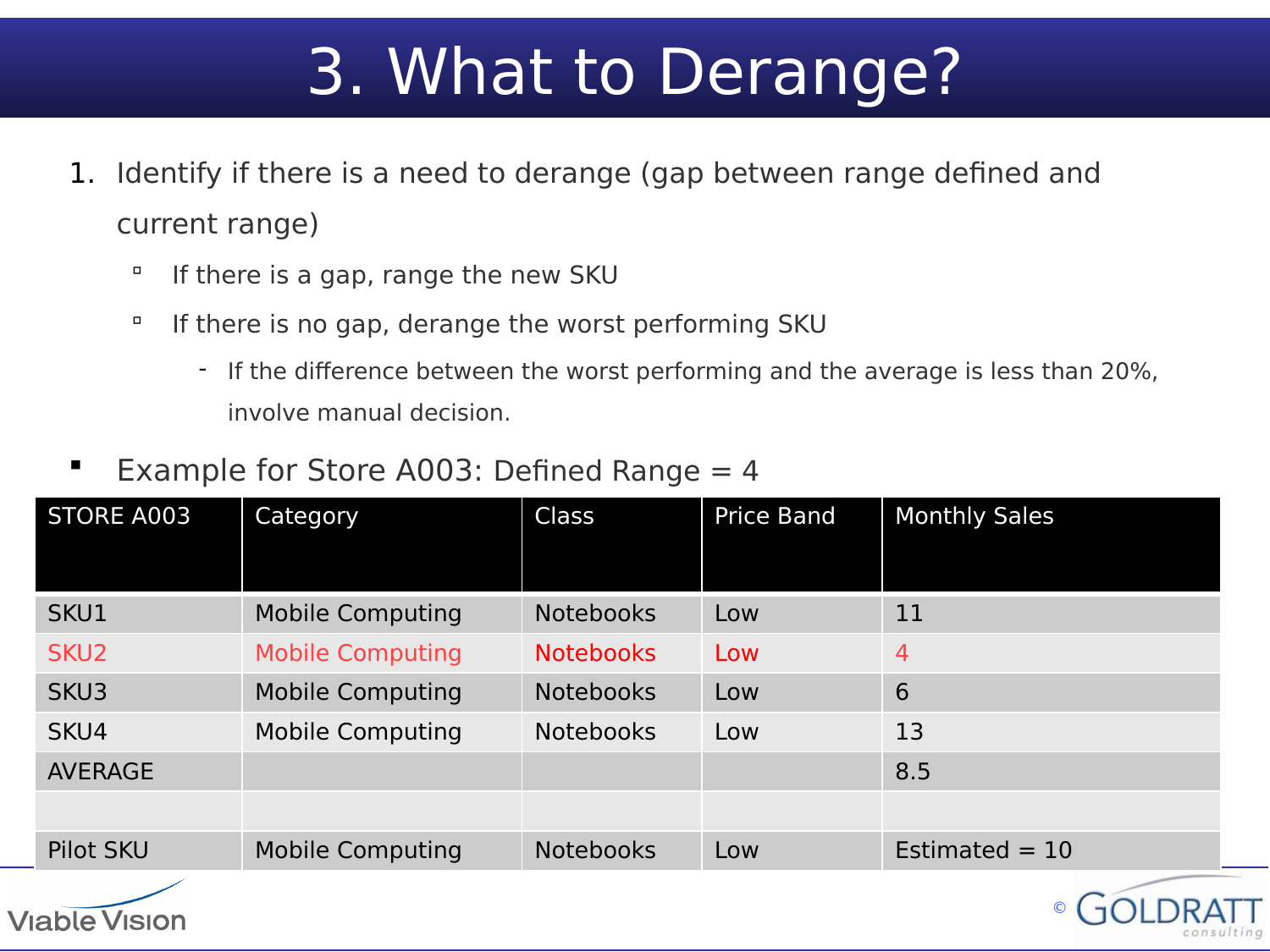

# 3. What to Derange?
Identify if there is a need to derange (gap between range defined and current range)
If there is a gap, range the new SKU
If there is no gap, derange the worst performing SKU
If the difference between the worst performing and the average is less than 20%, involve manual decision.

Example for Store A003: Defined Range = 4
| STORE A003 | Category | Class | Price Band | Monthly Sales |
| --- | --- | --- | --- | --- |
| SKU1 | Mobile Computing | Notebooks | Low | 11 |
| SKU2 | Mobile Computing | Notebooks | Low | 4 |
| SKU3 | Mobile Computing | Notebooks | Low | 6 |
| SKU4 | Mobile Computing | Notebooks | Low | 13 |
| AVERAGE |  |  |  | 8.5 |
|  |  |  |  |  |
| Pilot SKU | Mobile Computing | Notebooks | Low | Estimated = 10 |